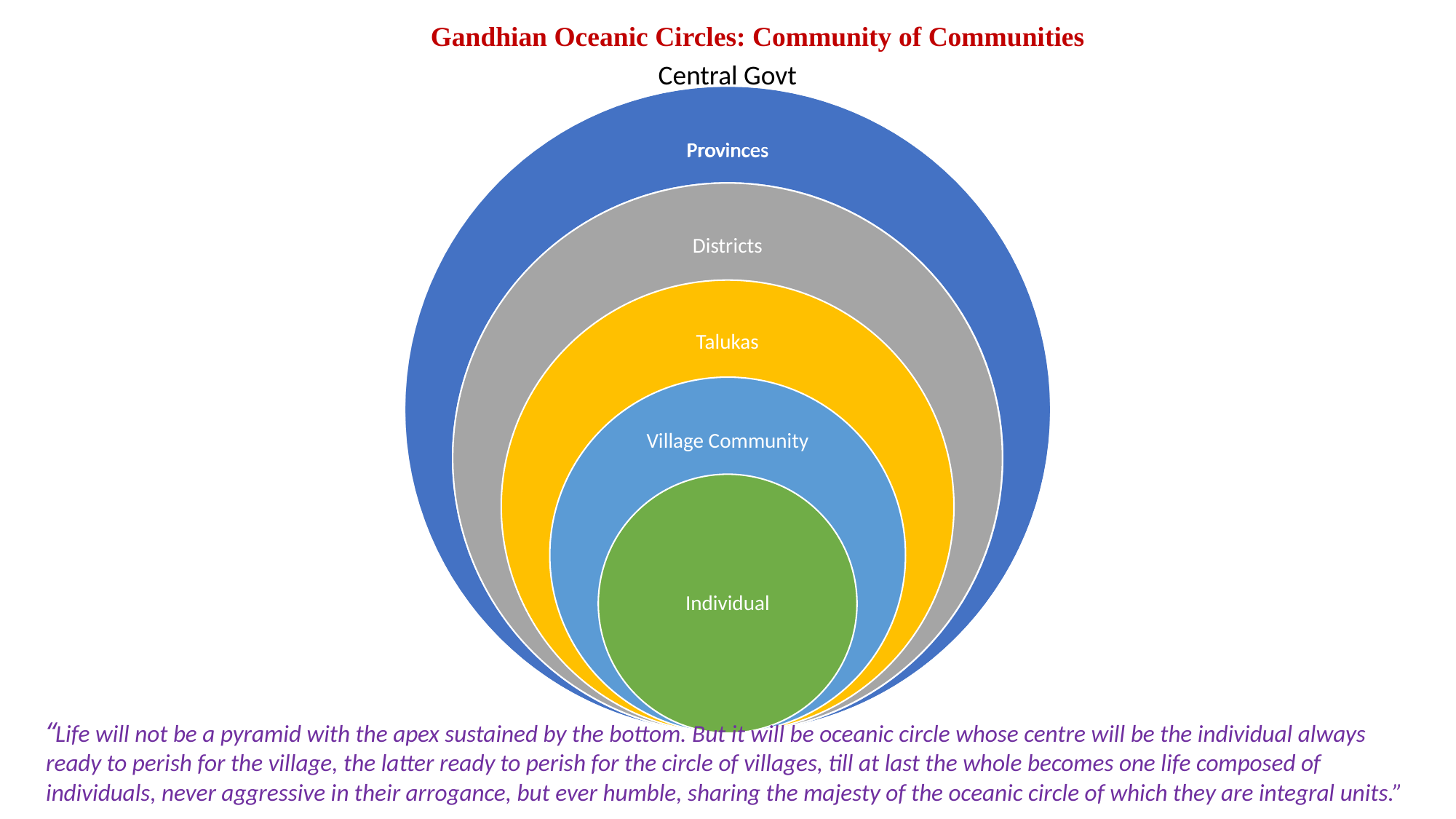

Gandhian Oceanic Circles: Community of Communities
Central Govt
Provinces
Districts
Talukas
Village Community
Individual
“Life will not be a pyramid with the apex sustained by the bottom. But it will be oceanic circle whose centre will be the individual always ready to perish for the village, the latter ready to perish for the circle of villages, till at last the whole becomes one life composed of individuals, never aggressive in their arrogance, but ever humble, sharing the majesty of the oceanic circle of which they are integral units.”